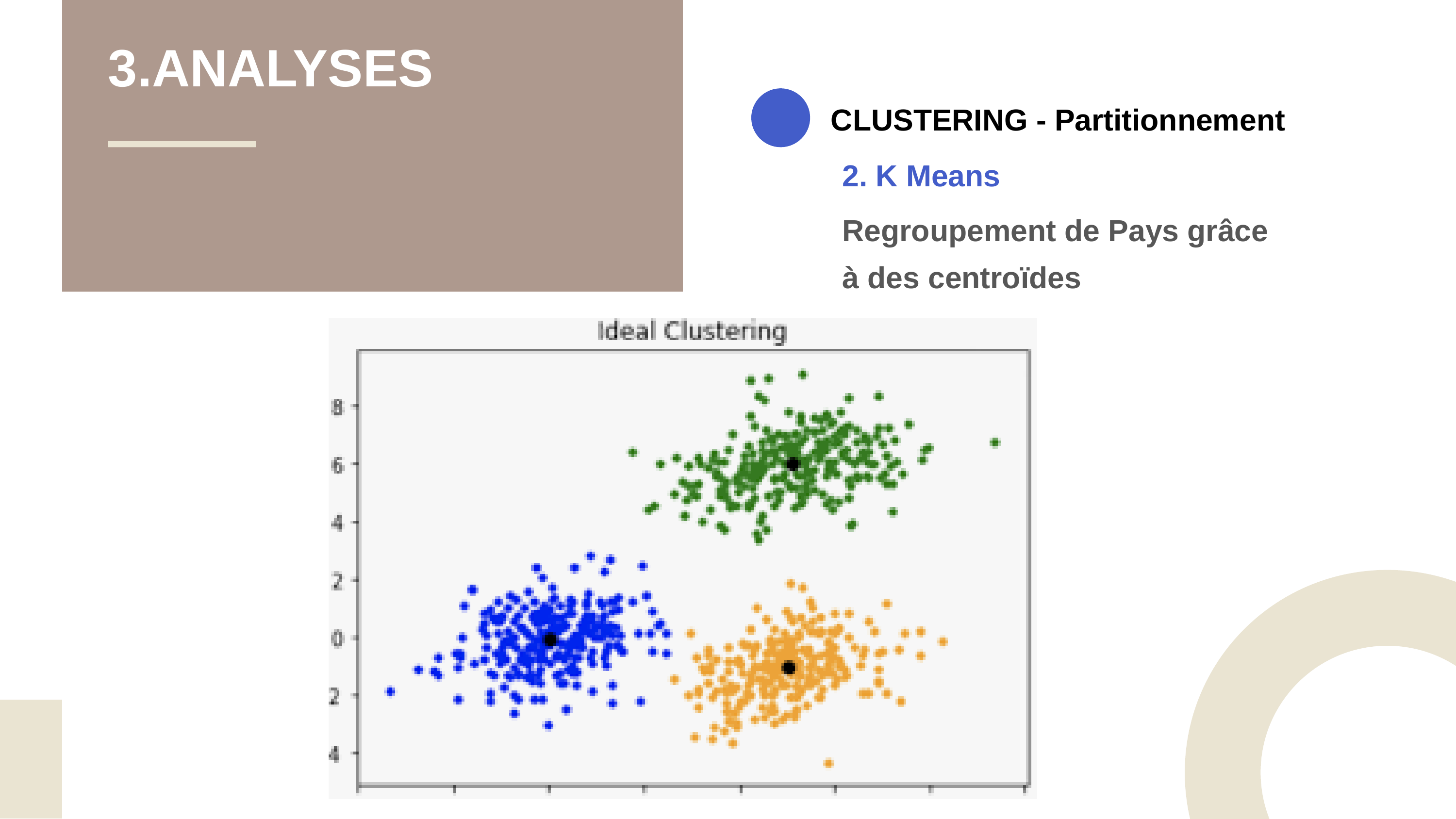

3.ANALYSES

CLUSTERING - Partitionnement

2. K Means
Regroupement de Pays grâce
à des centroïdes